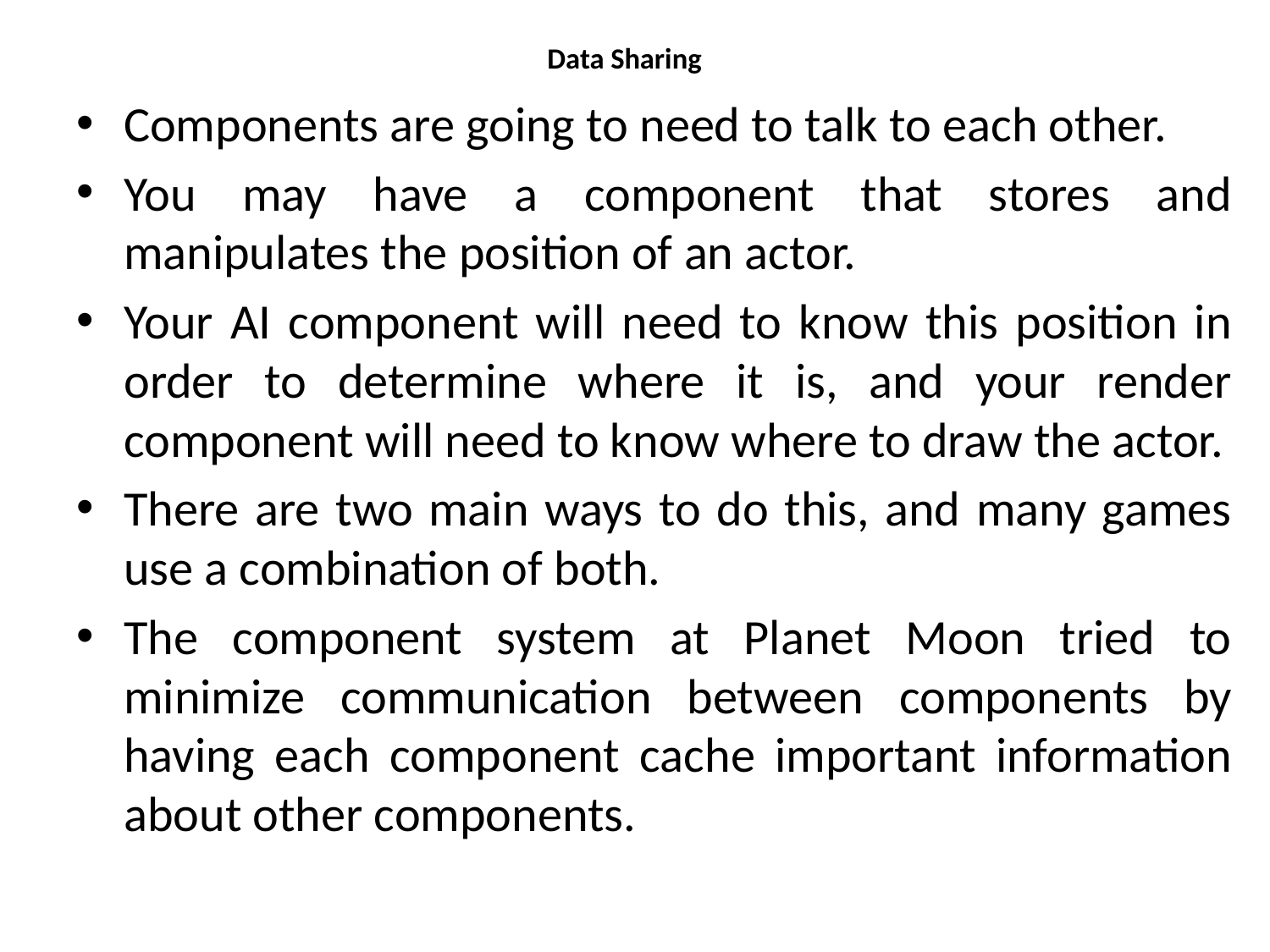

# Data Sharing
Components are going to need to talk to each other.
You may have a component that stores and manipulates the position of an actor.
Your AI component will need to know this position in order to determine where it is, and your render component will need to know where to draw the actor.
There are two main ways to do this, and many games use a combination of both.
The component system at Planet Moon tried to minimize communication between components by having each component cache important information about other components.